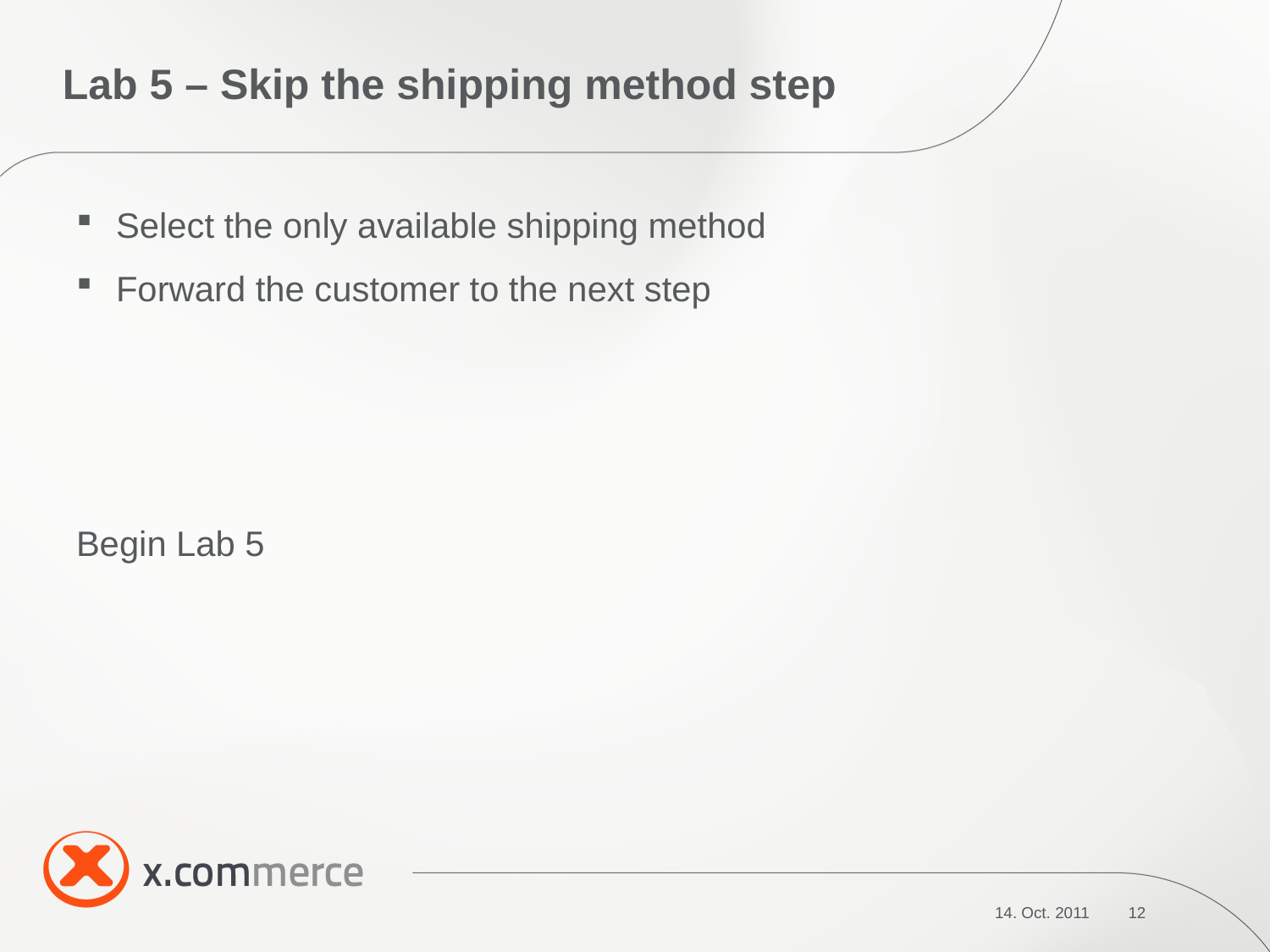

# Lab 5 – Skip the shipping method step
Select the only available shipping method
Forward the customer to the next step

Begin Lab 5

14. Oct. 2011
12